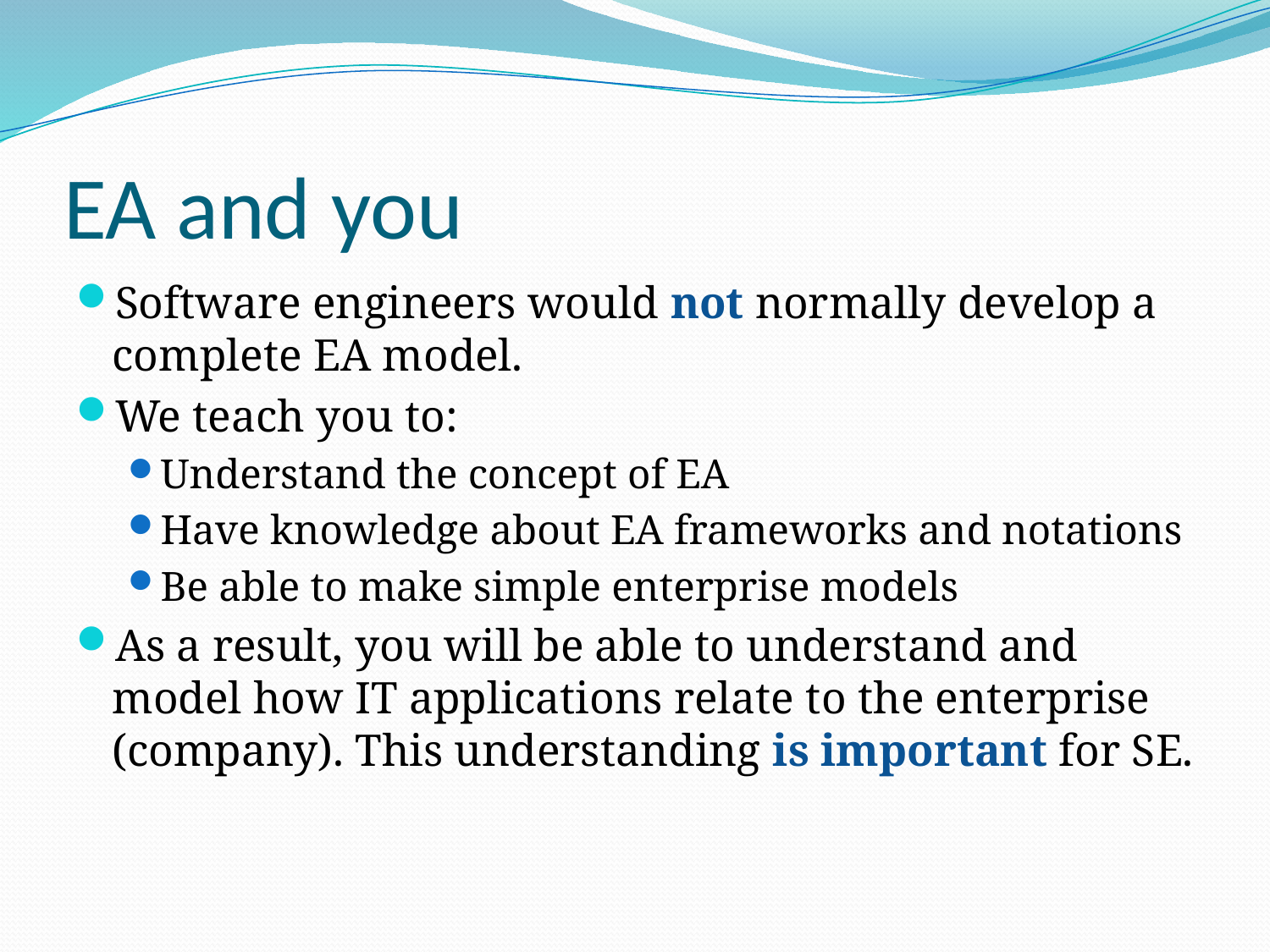

# EA and you
Software engineers would not normally develop a complete EA model.
We teach you to:
Understand the concept of EA
Have knowledge about EA frameworks and notations
Be able to make simple enterprise models
As a result, you will be able to understand and model how IT applications relate to the enterprise (company). This understanding is important for SE.